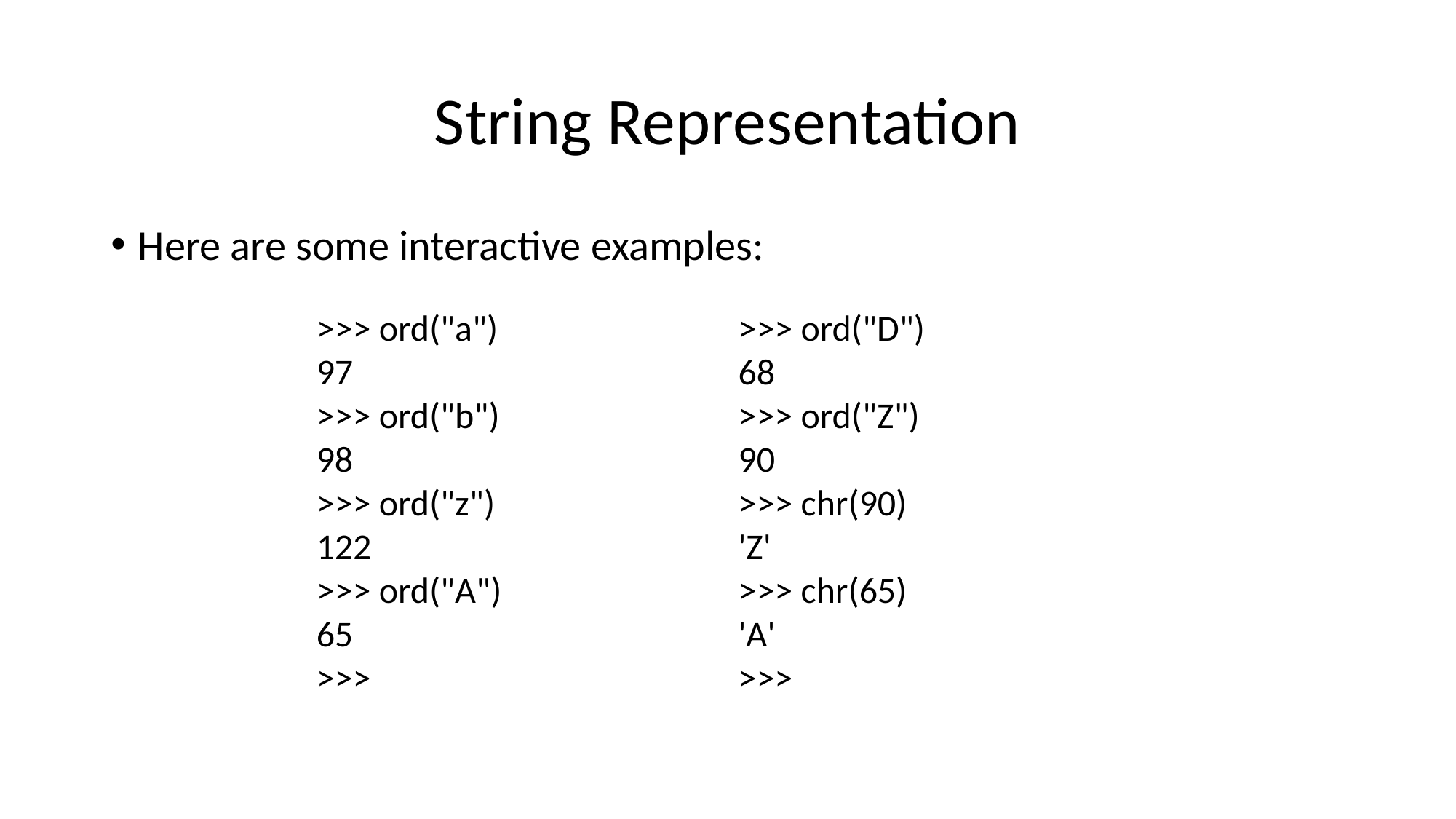

# String Representation
Here are some interactive examples:
>>> ord("a")
97
>>> ord("b")
98
>>> ord("z")
122
>>> ord("A")
65
>>>
>>> ord("D")
68
>>> ord("Z")
90
>>> chr(90)
'Z'
>>> chr(65)
'A'
>>>